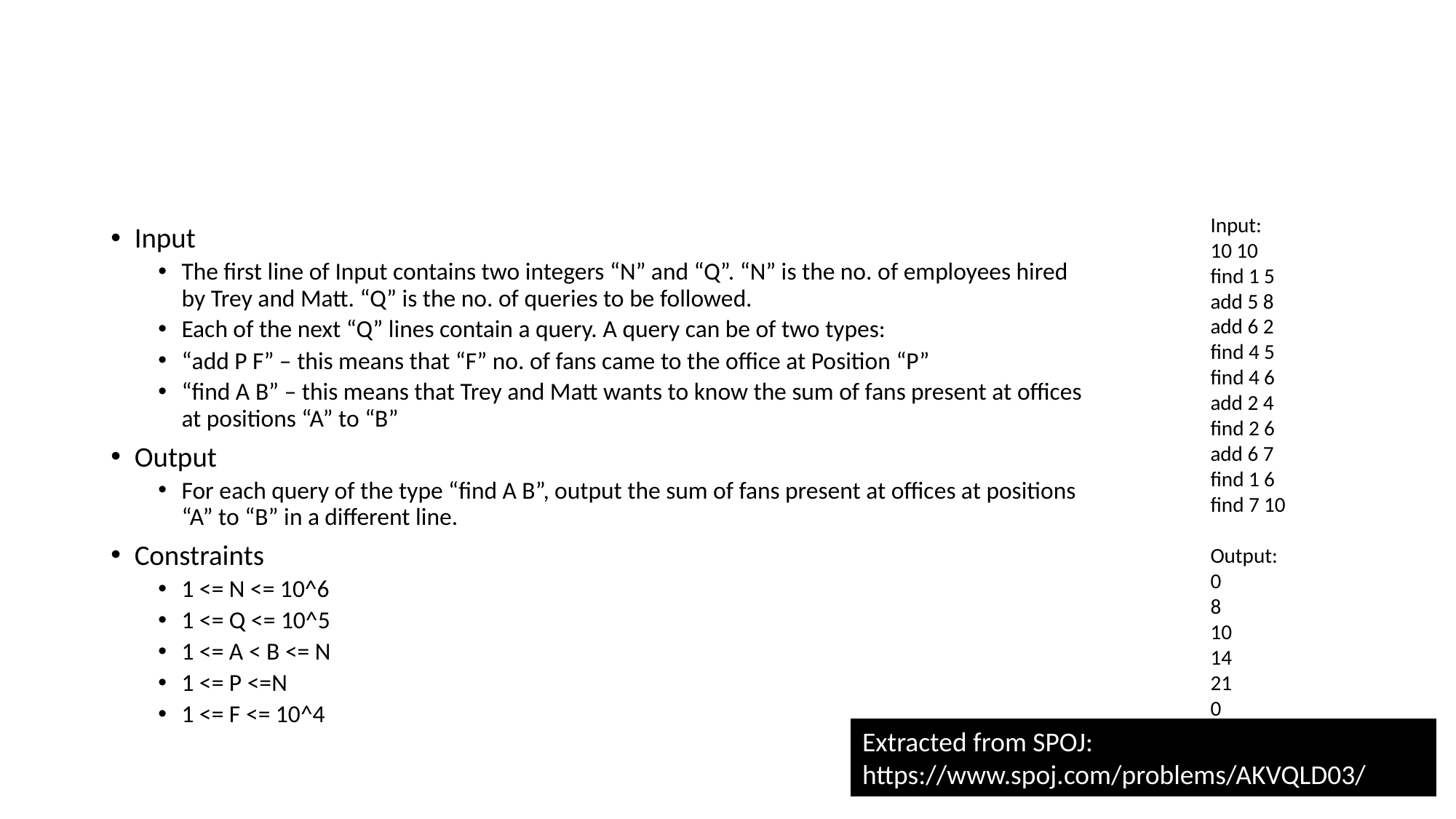

#
Input:
10 10
find 1 5
add 5 8
add 6 2
find 4 5
find 4 6
add 2 4
find 2 6
add 6 7
find 1 6
find 7 10

Output:
0
8
10
14
21
0
Input
The first line of Input contains two integers “N” and “Q”. “N” is the no. of employees hired by Trey and Matt. “Q” is the no. of queries to be followed.
Each of the next “Q” lines contain a query. A query can be of two types:
“add P F” – this means that “F” no. of fans came to the office at Position “P”
“find A B” – this means that Trey and Matt wants to know the sum of fans present at offices at positions “A” to “B”
Output
For each query of the type “find A B”, output the sum of fans present at offices at positions “A” to “B” in a different line.
Constraints
1 <= N <= 10^6
1 <= Q <= 10^5
1 <= A < B <= N
1 <= P <=N
1 <= F <= 10^4

Extracted from SPOJ: https://www.spoj.com/problems/AKVQLD03/